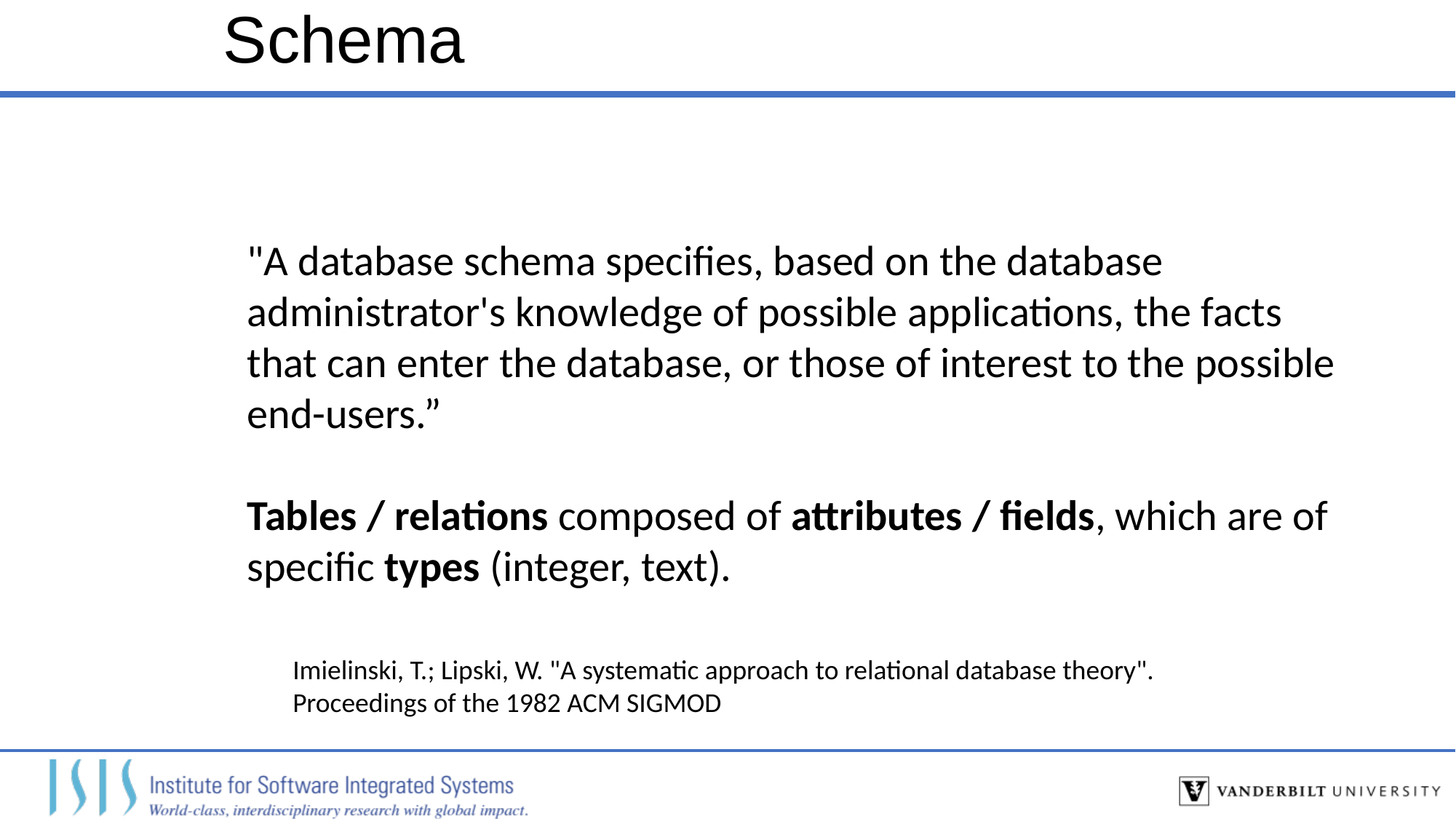

# Schema
"A database schema specifies, based on the database administrator's knowledge of possible applications, the facts that can enter the database, or those of interest to the possible end-users.”

Tables / relations composed of attributes / fields, which are of specific types (integer, text).
Imielinski, T.; Lipski, W. "A systematic approach to relational database theory". Proceedings of the 1982 ACM SIGMOD